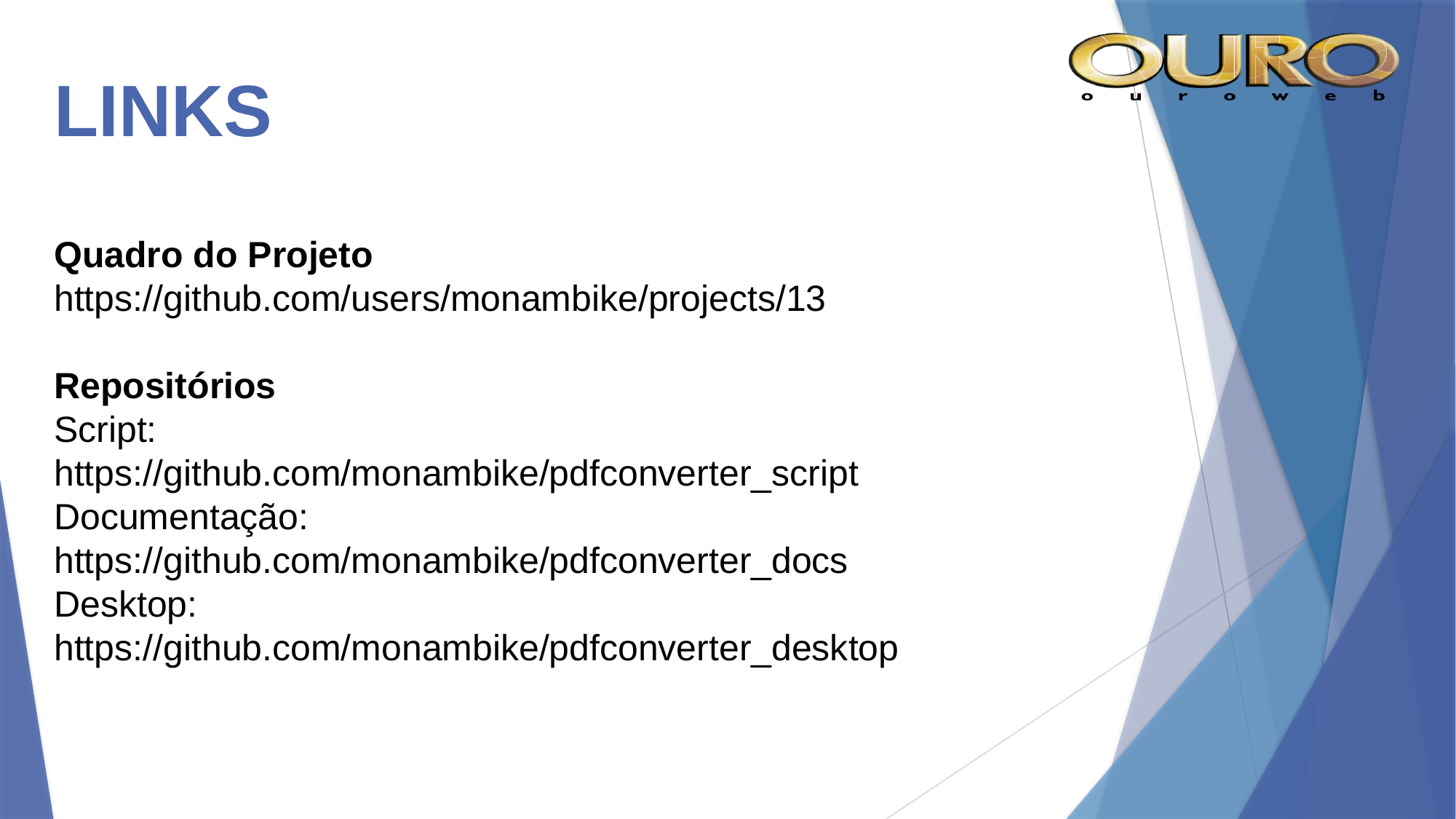

# LINKS
Quadro do Projeto
https://github.com/users/monambike/projects/13

Repositórios
Script:
https://github.com/monambike/pdfconverter_script
Documentação:
https://github.com/monambike/pdfconverter_docs
Desktop:
https://github.com/monambike/pdfconverter_desktop